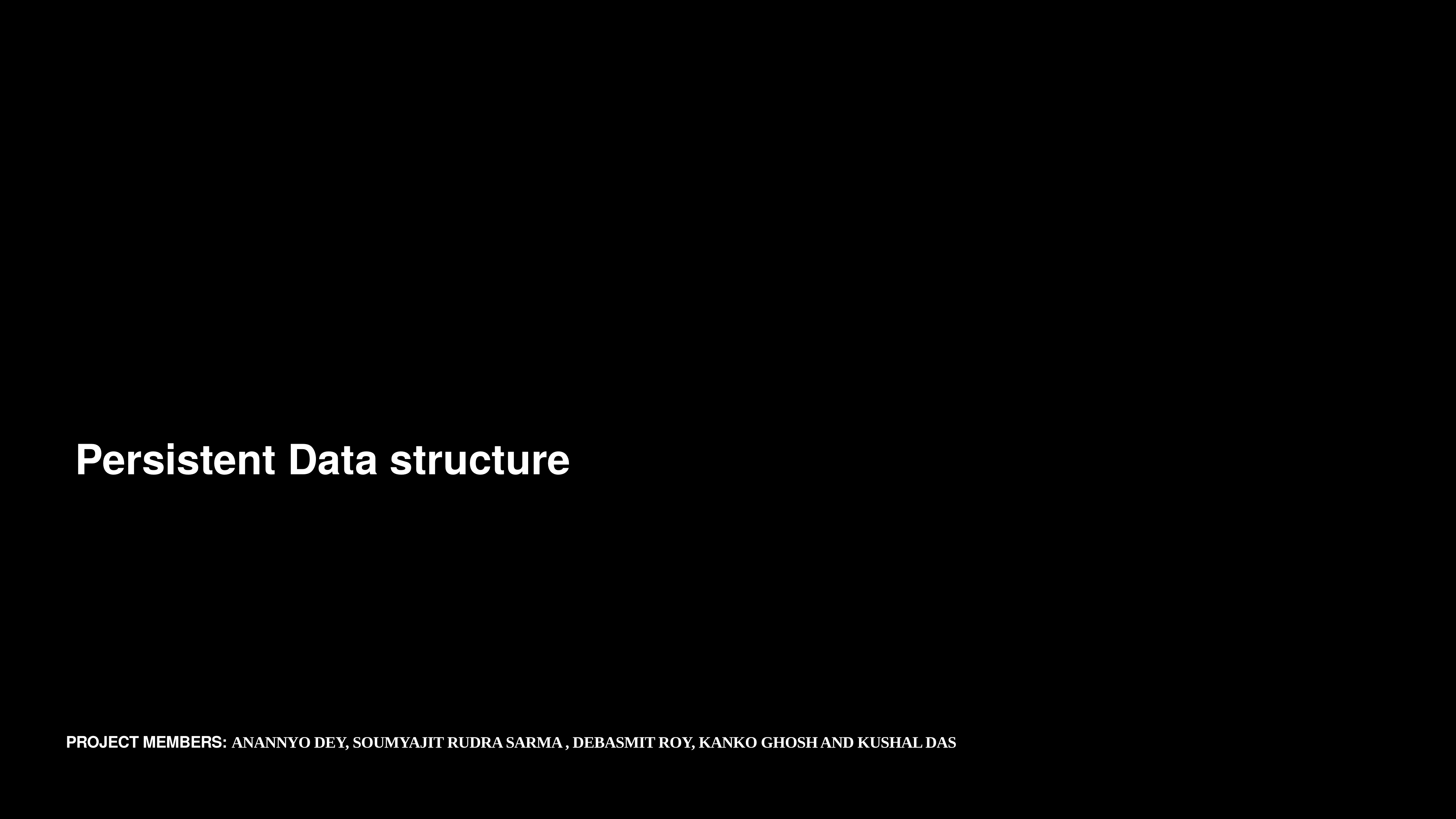

#
Persistent Data structure
PROJECT MEMBERS: ANANNYO DEY, SOUMYAJIT RUDRA SARMA , DEBASMIT ROY, KANKO GHOSH AND KUSHAL DAS